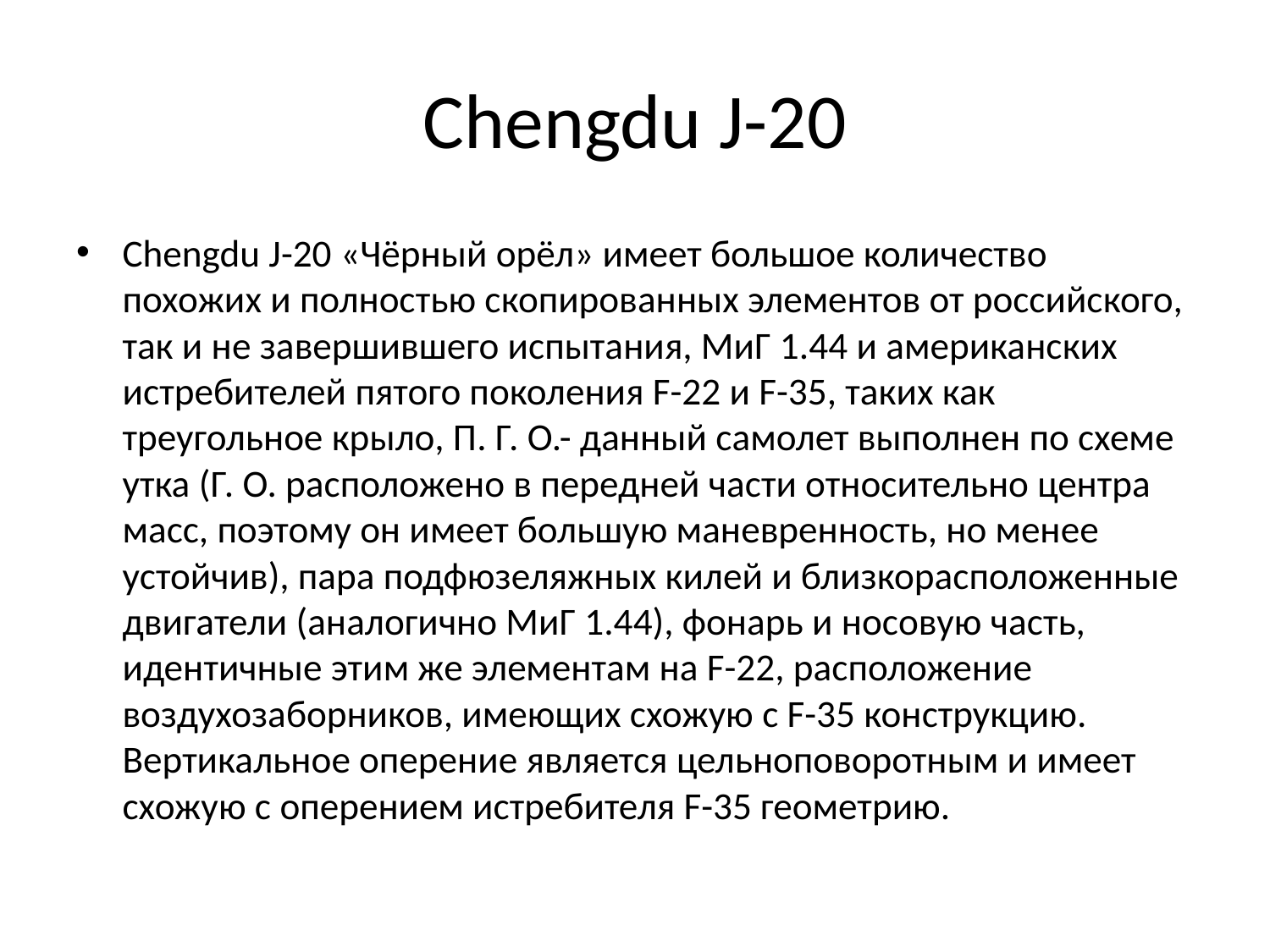

# Chengdu J-20
Chengdu J-20 «Чёрный орёл» имеет большое количество похожих и полностью скопированных элементов от российского, так и не завершившего испытания, МиГ 1.44 и американских истребителей пятого поколения F-22 и F-35, таких как треугольное крыло, П. Г. О.- данный самолет выполнен по схеме утка (Г. О. расположено в передней части относительно центра масс, поэтому он имеет большую маневренность, но менее устойчив), пара подфюзеляжных килей и близкорасположенные двигатели (аналогично МиГ 1.44), фонарь и носовую часть, идентичные этим же элементам на F-22, расположение воздухозаборников, имеющих схожую с F-35 конструкцию. Вертикальное оперение является цельноповоротным и имеет схожую с оперением истребителя F-35 геометрию.